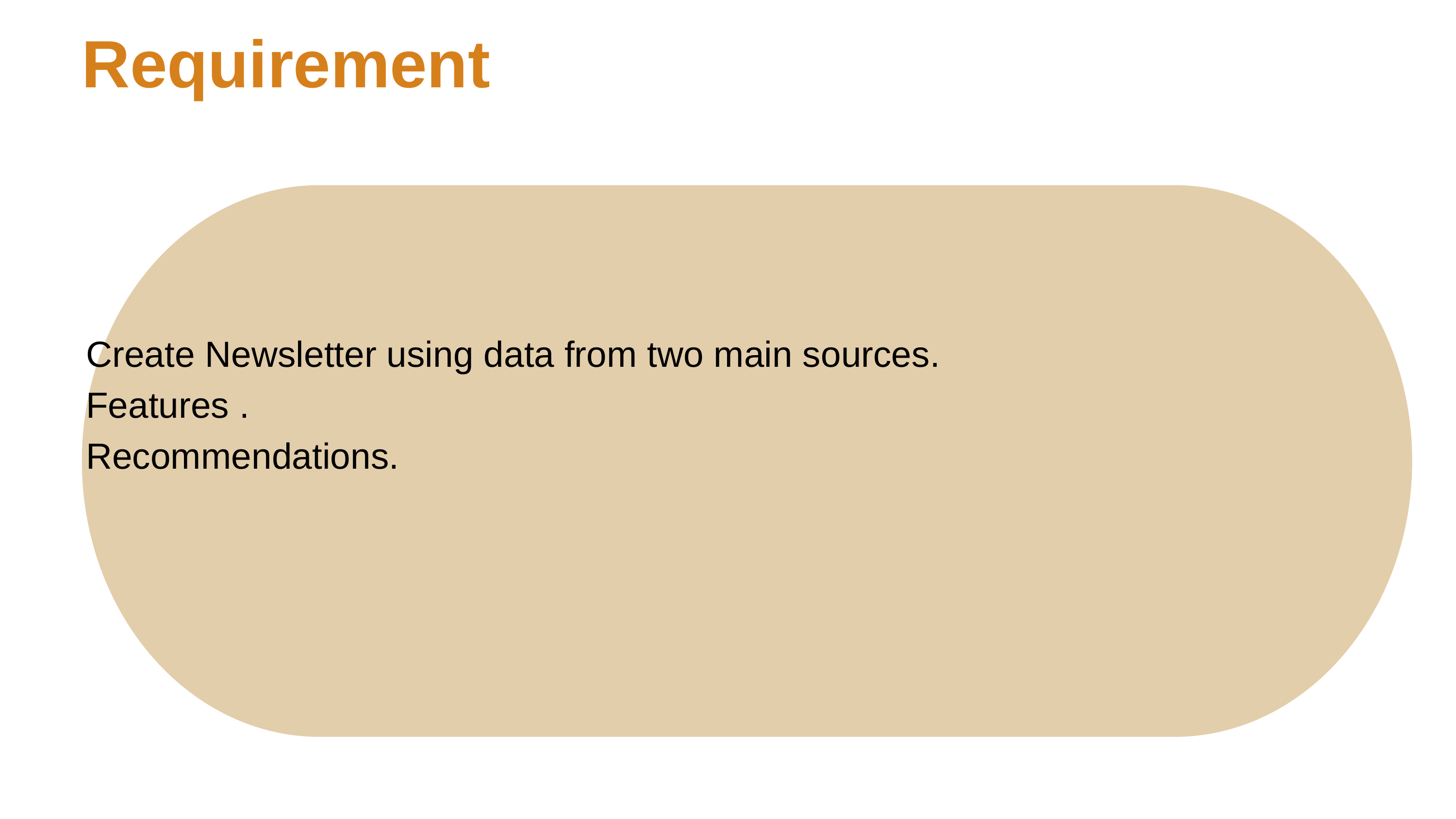

Requirement

Create Newsletter using data from two main sources.
Features .
Recommendations.